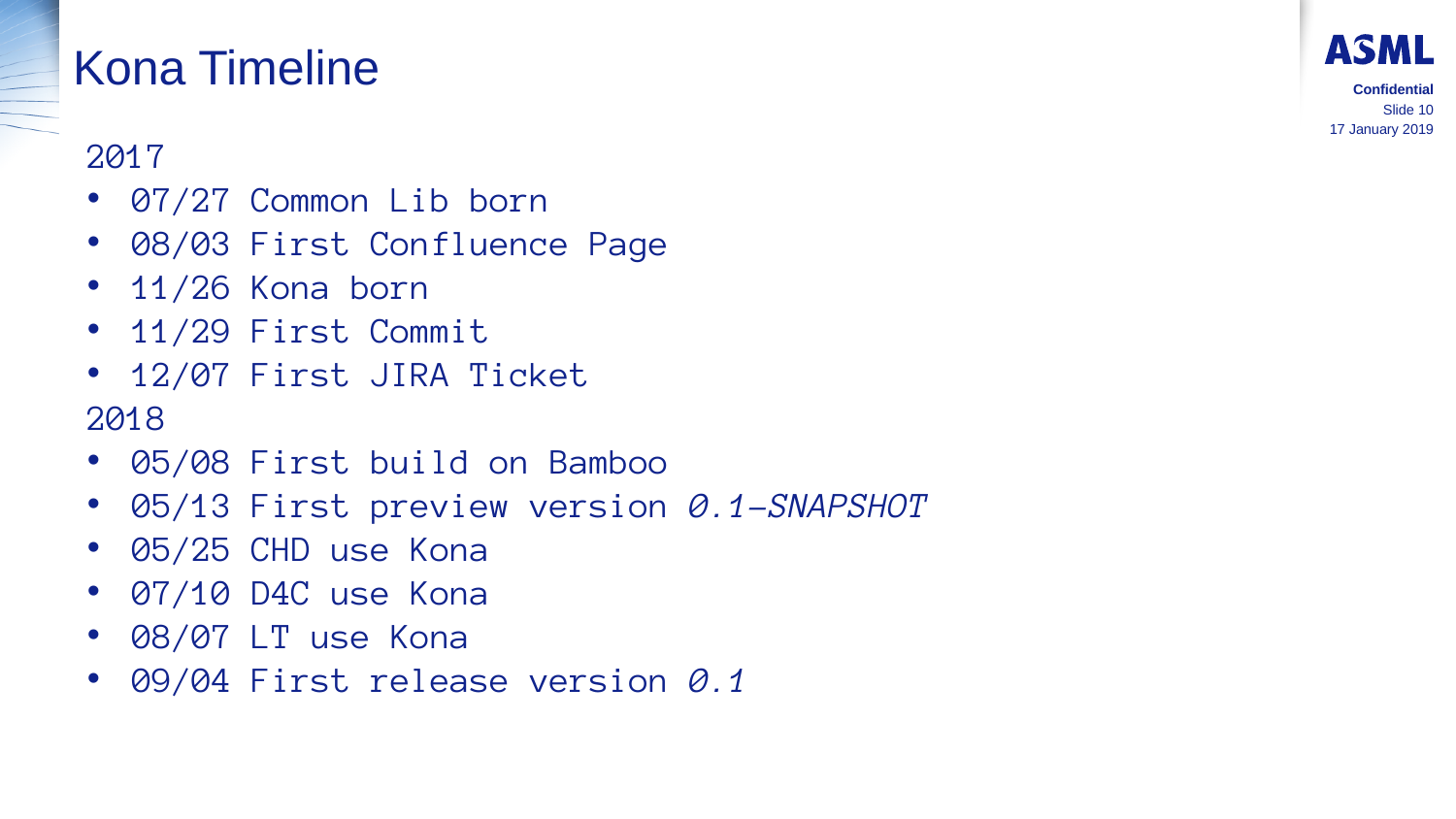

# Kona Timeline
Confidential
Slide 10
17 January 2019
2017
07/27 Common Lib born
08/03 First Confluence Page
11/26 Kona born
11/29 First Commit
12/07 First JIRA Ticket
2018
05/08 First build on Bamboo
05/13 First preview version 0.1-SNAPSHOT
05/25 CHD use Kona
07/10 D4C use Kona
08/07 LT use Kona
09/04 First release version 0.1